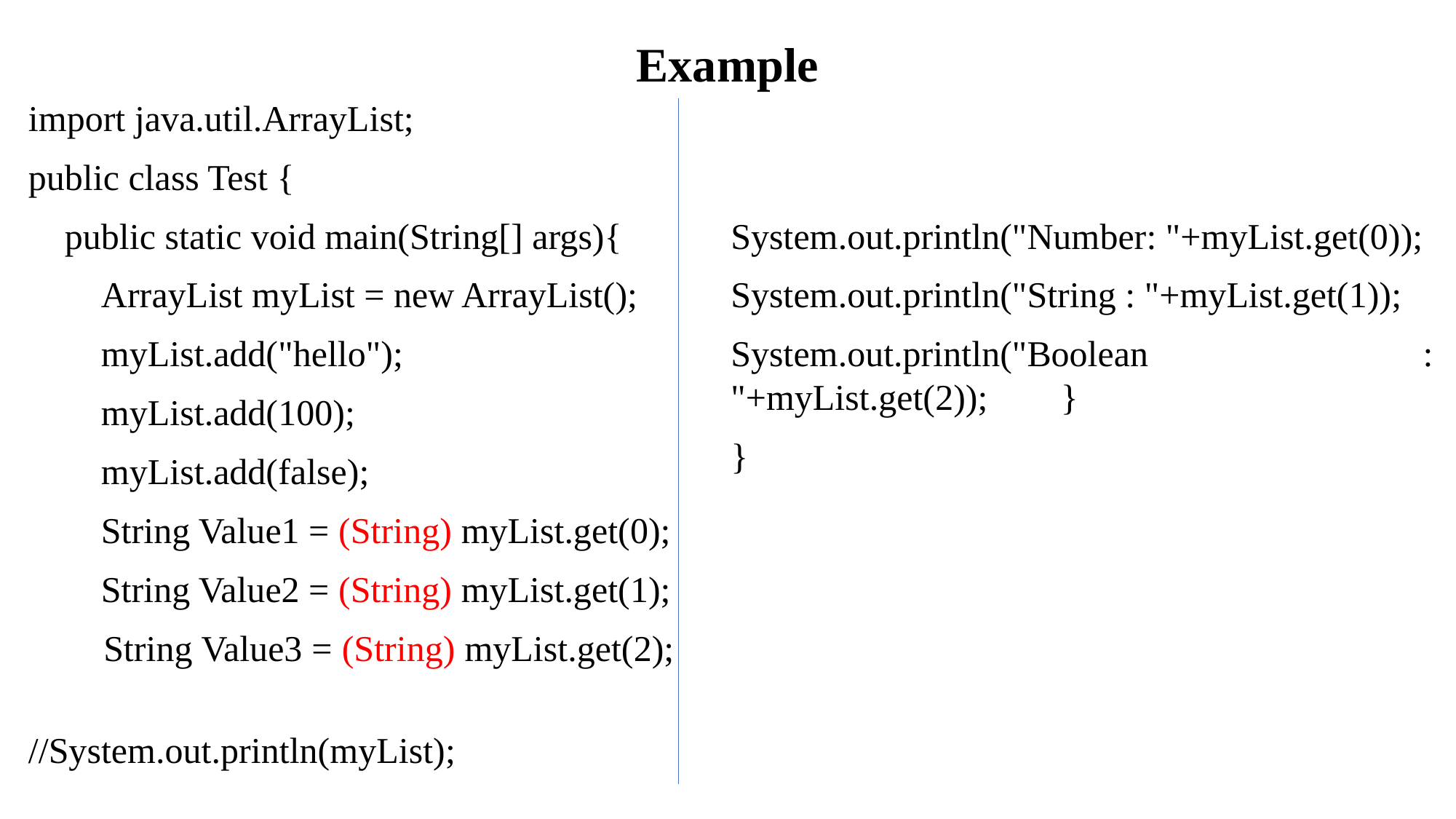

# Example
import java.util.ArrayList;
public class Test {
    public static void main(String[] args){
        ArrayList myList = new ArrayList();
        myList.add("hello");
        myList.add(100);
        myList.add(false);
        String Value1 = (String) myList.get(0);
        String Value2 = (String) myList.get(1);
        String Value3 = (String) myList.get(2);
//System.out.println(myList);

System.out.println("Number: "+myList.get(0));
System.out.println("String : "+myList.get(1));
System.out.println("Boolean : "+myList.get(2));        }
}